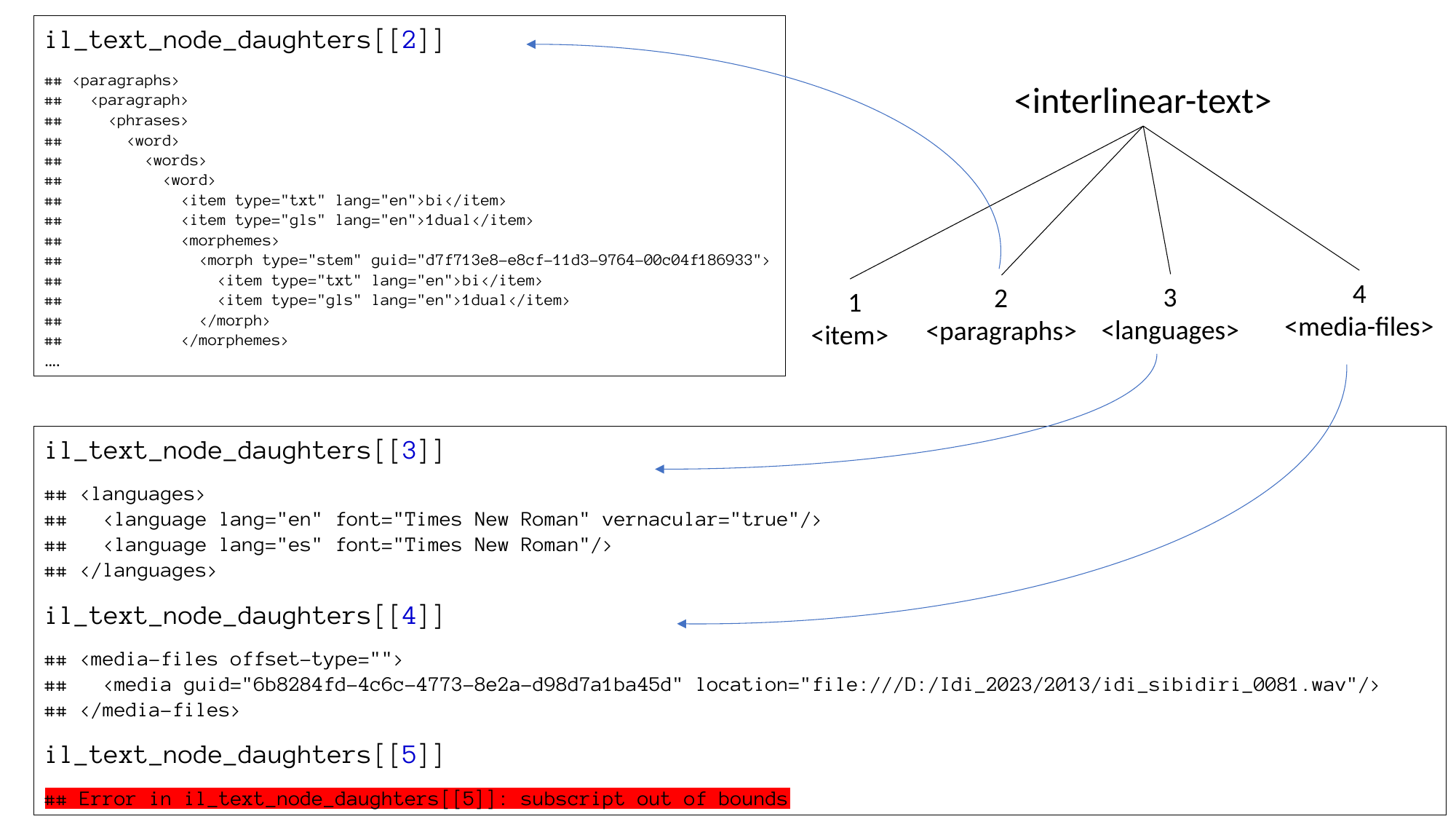

il_text_node_daughters[[2]]
## <paragraphs> ##   <paragraph> ##     <phrases> ##       <word> ##         <words> ##           <word> ##             <item type="txt" lang="en">bi</item> ##             <item type="gls" lang="en">1dual</item> ##             <morphemes> ##               <morph type="stem" guid="d7f713e8-e8cf-11d3-9764-00c04f186933"> ##                 <item type="txt" lang="en">bi</item> ##                 <item type="gls" lang="en">1dual</item> ##               </morph> ##             </morphemes> ....

<interlinear-text>

           4
<media-files>
          3
<languages>
           2
<paragraphs>
      1
<item>
il_text_node_daughters[[3]]
## <languages> ##   <language lang="en" font="Times New Roman" vernacular="true"/> ##   <language lang="es" font="Times New Roman"/> ## </languages>
il_text_node_daughters[[4]]
## <media-files offset-type=""> ##   <media guid="6b8284fd-4c6c-4773-8e2a-d98d7a1ba45d" location="file:///D:/Idi_2023/2013/idi_sibidiri_0081.wav"/> ## </media-files>
il_text_node_daughters[[5]]
## Error in il_text_node_daughters[[5]]: subscript out of bounds